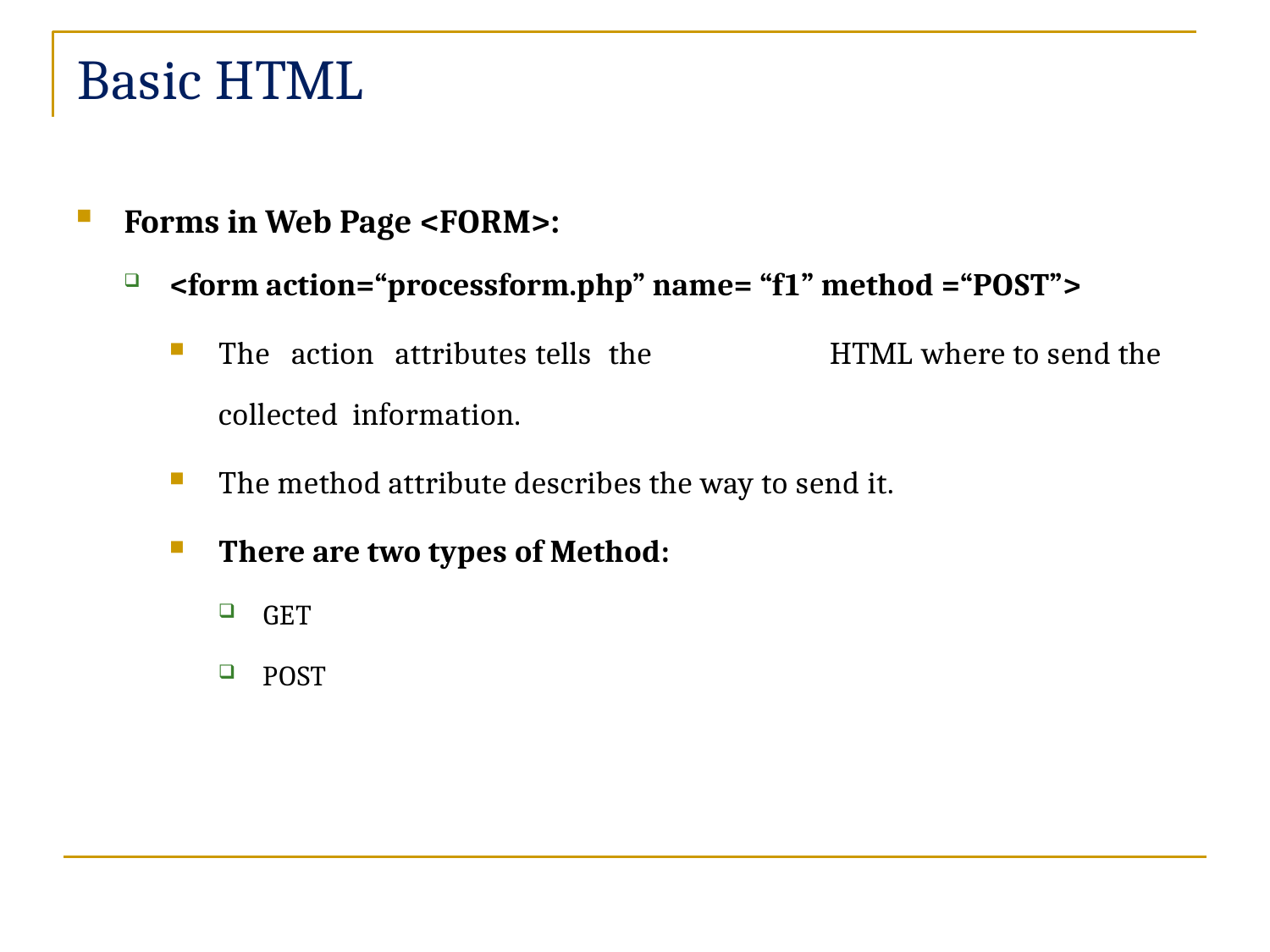

# Basic HTML
Forms in Web Page <FORM>:
<form action=“processform.php” name= “f1” method =“POST”>
The   action   attributes tells  the	HTML where to send the collected  information.
The method attribute describes the way to send it.
There are two types of Method:
GET
POST